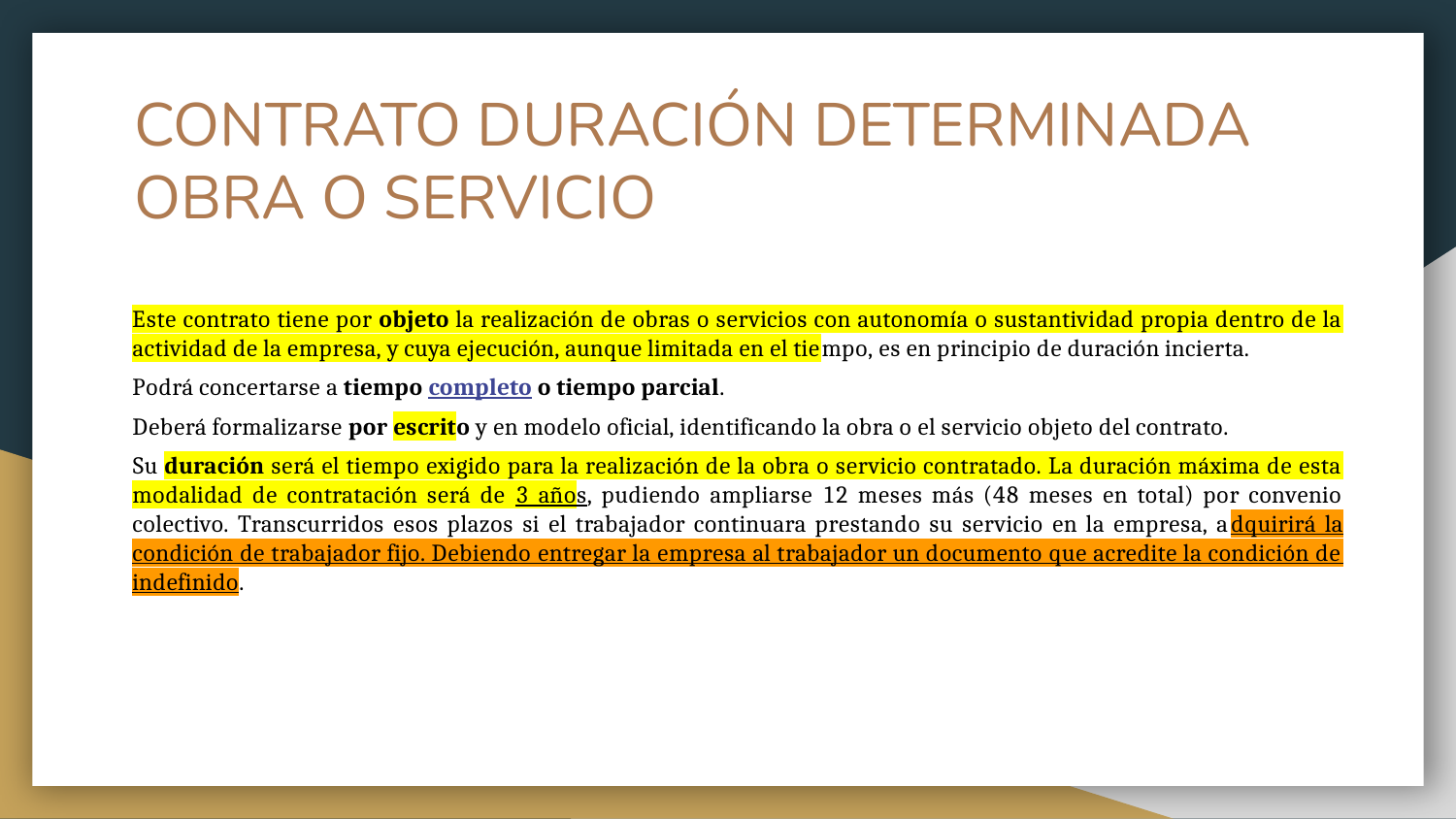

# CONTRATO DURACIÓN DETERMINADA OBRA O SERVICIO

Este contrato tiene por objeto la realización de obras o servicios con autonomía o sustantividad propia dentro de la actividad de la empresa, y cuya ejecución, aunque limitada en el tiempo, es en principio de duración incierta.
Podrá concertarse a tiempo completo o tiempo parcial.
Deberá formalizarse por escrito y en modelo oficial, identificando la obra o el servicio objeto del contrato.
Su duración será el tiempo exigido para la realización de la obra o servicio contratado. La duración máxima de esta modalidad de contratación será de 3 años, pudiendo ampliarse 12 meses más (48 meses en total) por convenio colectivo. Transcurridos esos plazos si el trabajador continuara prestando su servicio en la empresa, adquirirá la condición de trabajador fijo. Debiendo entregar la empresa al trabajador un documento que acredite la condición de indefinido.